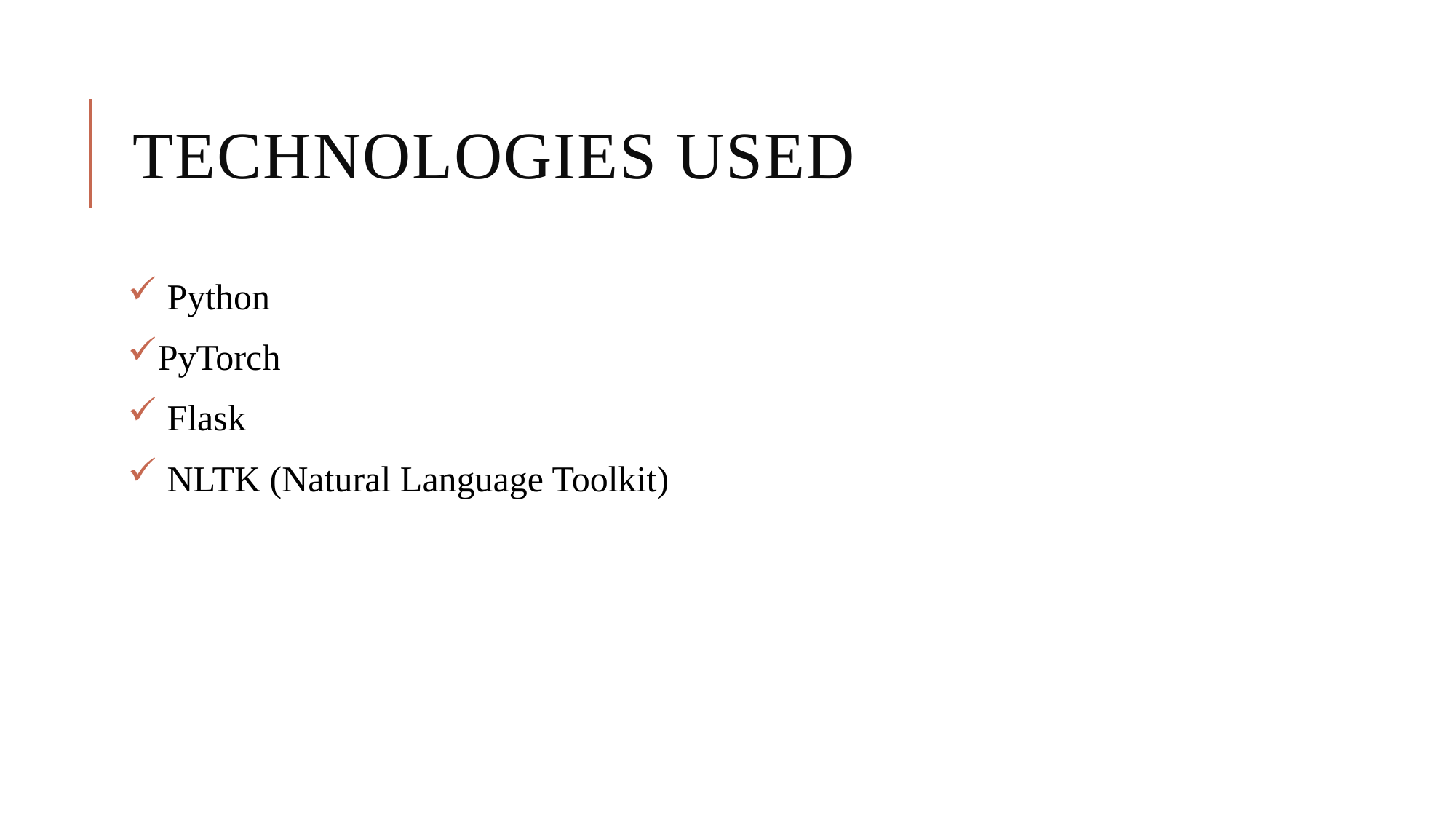

# Technologies used
 Python
PyTorch
 Flask
 NLTK (Natural Language Toolkit)